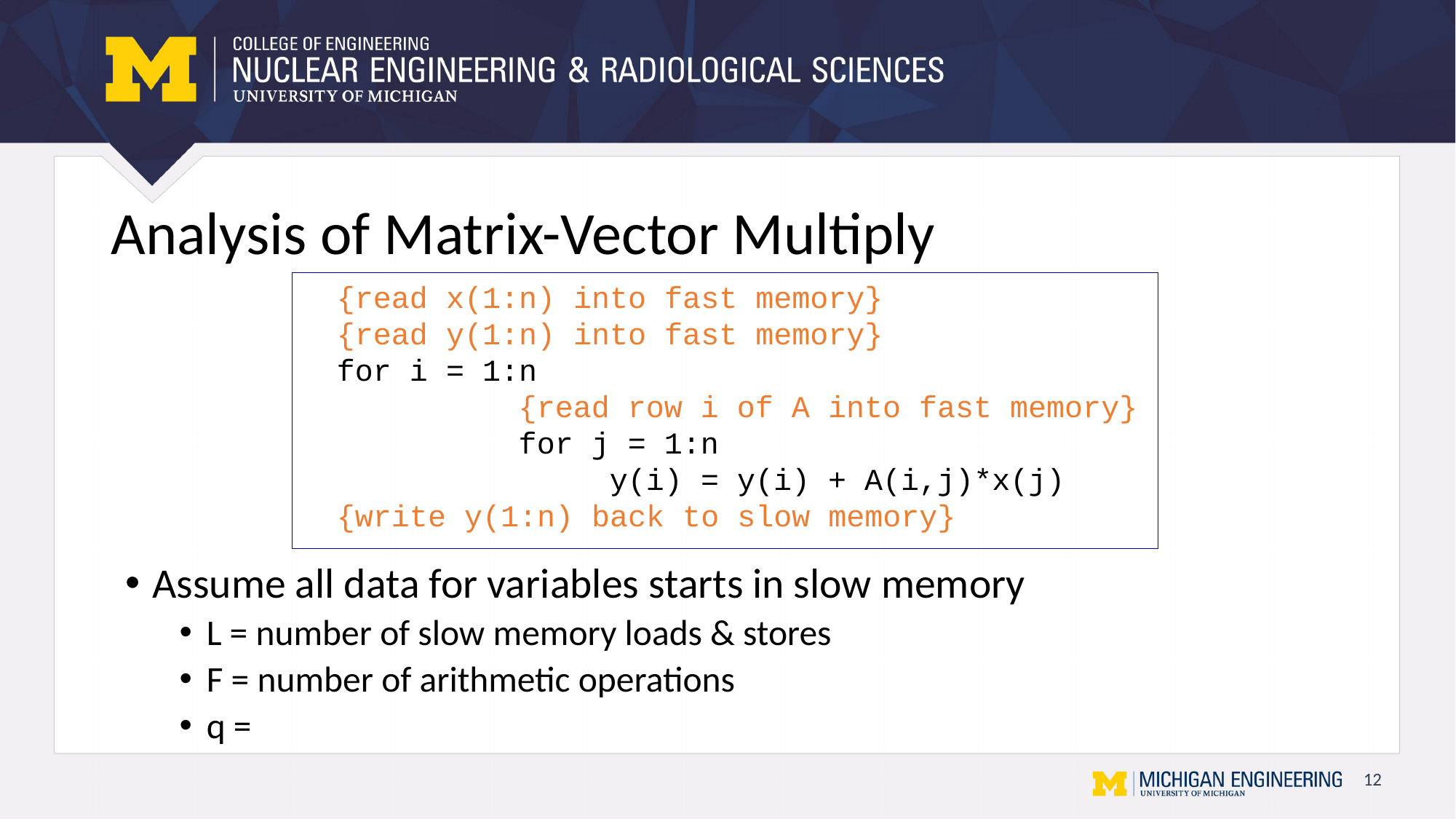

# Analysis of Matrix-Vector Multiply
{read x(1:n) into fast memory}
{read y(1:n) into fast memory}
for i = 1:n
	    {read row i of A into fast memory}
	    for j = 1:n
		   y(i) = y(i) + A(i,j)*x(j)
{write y(1:n) back to slow memory}
Assume all data for variables starts in slow memory
L = number of slow memory loads & stores
F = number of arithmetic operations
q =